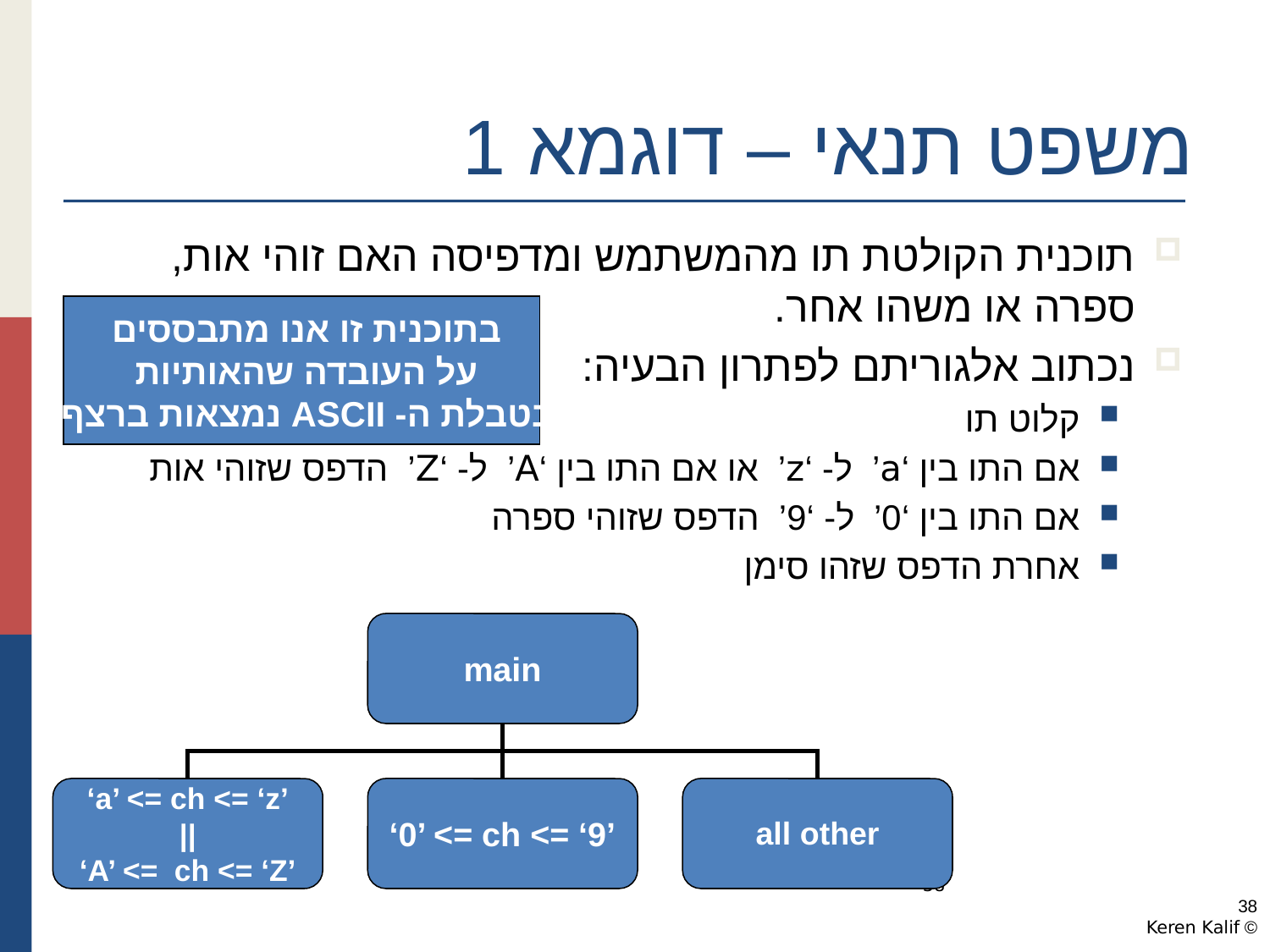

# משפט תנאי – דוגמא 1
תוכנית הקולטת תו מהמשתמש ומדפיסה האם זוהי אות, ספרה או משהו אחר.
נכתוב אלגוריתם לפתרון הבעיה:
קלוט תו
אם התו בין ‘a’  ל- ‘z’  או אם התו בין ‘A’  ל- ‘Z’  הדפס שזוהי אות
אם התו בין ‘0’  ל- ‘9’  הדפס שזוהי ספרה
אחרת הדפס שזהו סימן

בתוכנית זו אנו מתבססים
על העובדה שהאותיות
בטבלת ה- ASCII נמצאות ברצף!

main
‘a’ <= ch <= ‘z’
||
‘A’ <=  ch <= ‘Z’
‘0’ <= ch <= ‘9’

all other

38
38
© Keren Kalif